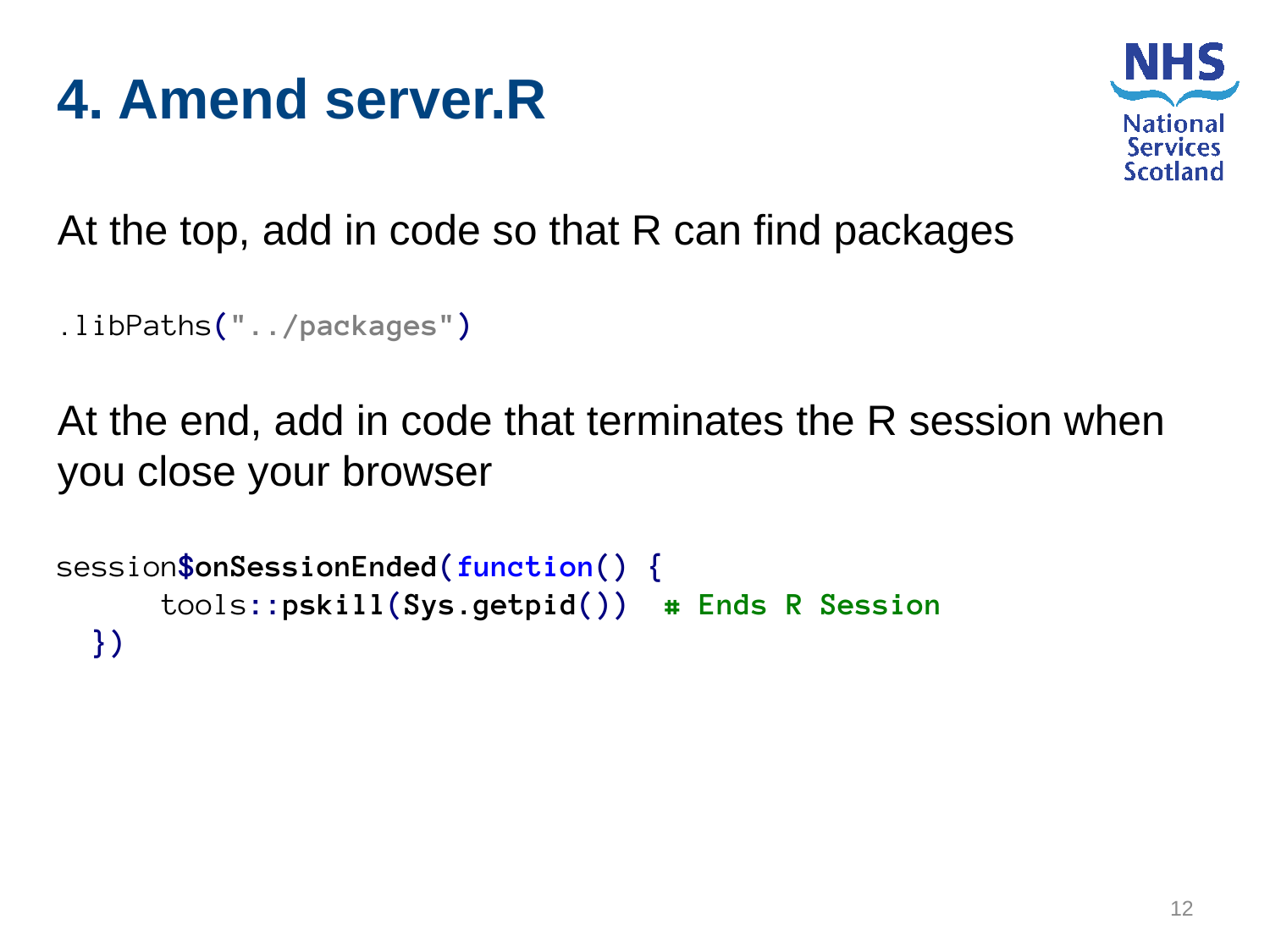

4. Amend server.R
At the top, add in code so that R can find packages

.libPaths("../packages")

At the end, add in code that terminates the R session when you close your browser

session$onSessionEnded(function() {
      tools::pskill(Sys.getpid())  # Ends R Session
  })
12